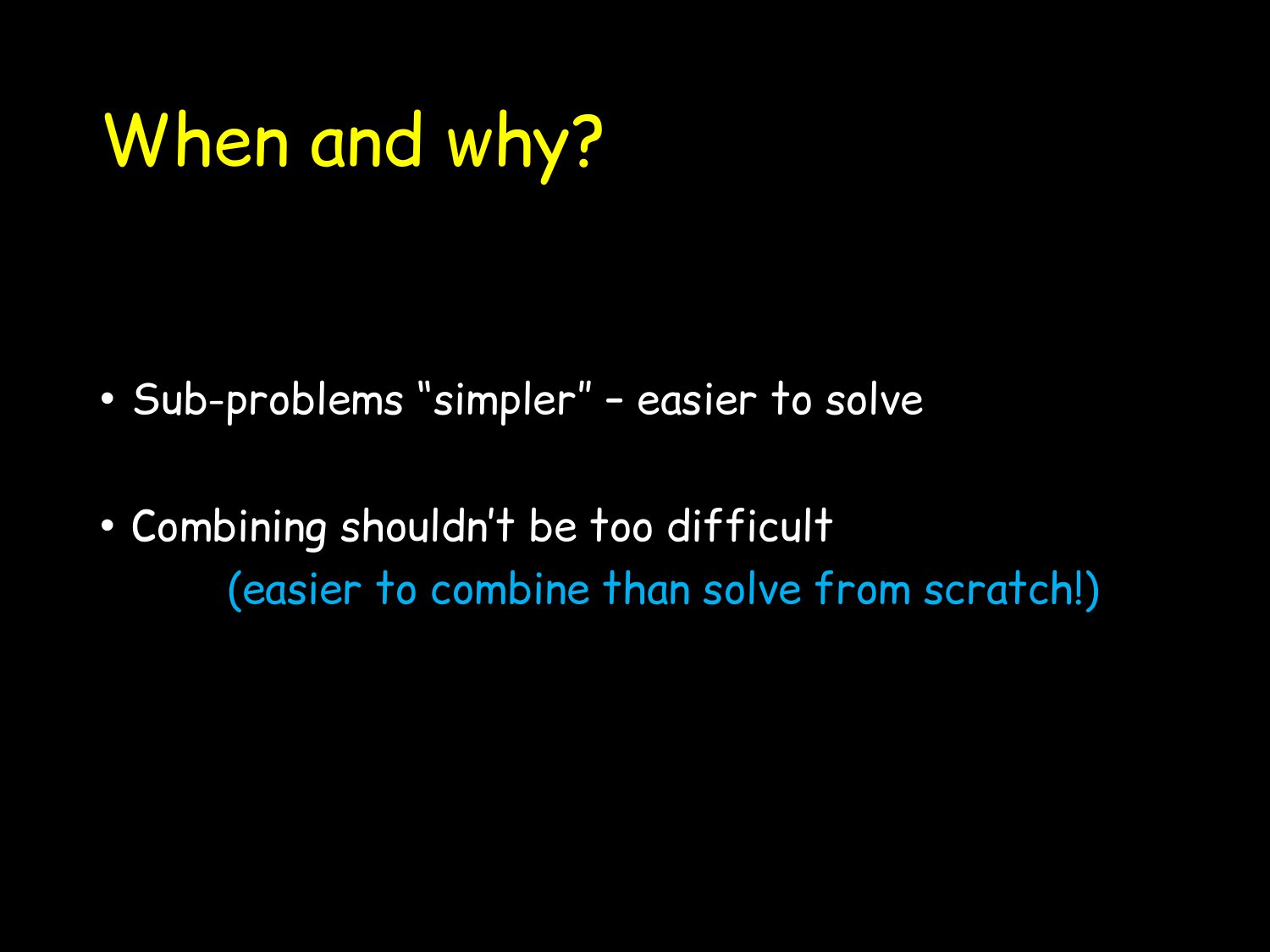

# When and why?

Sub-problems “simpler” – easier to solve

Combining shouldn’t be too difficult
	(easier to combine than solve from scratch!)